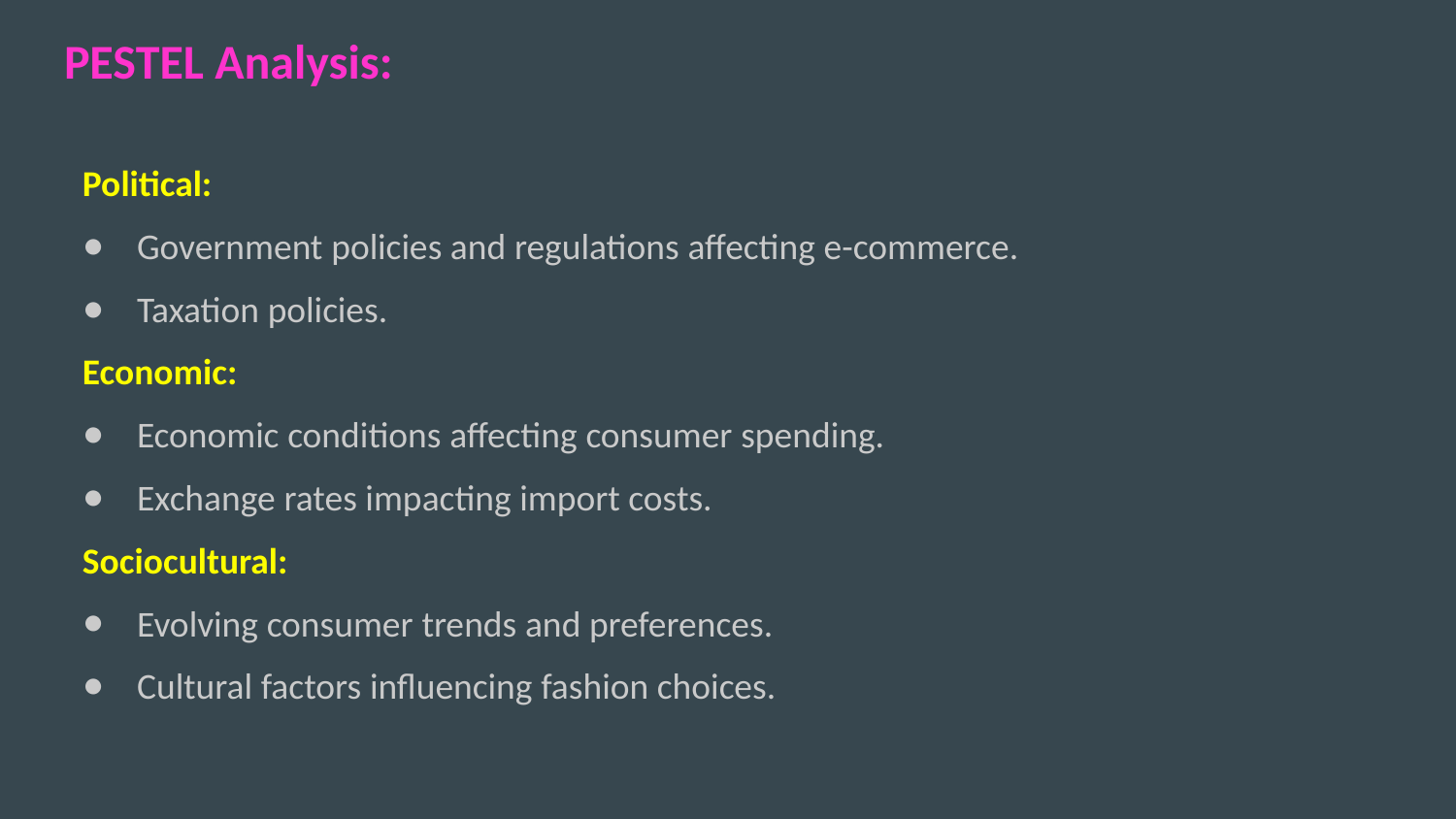

# PESTEL Analysis:
Political:
Government policies and regulations affecting e-commerce.
Taxation policies.
Economic:
Economic conditions affecting consumer spending.
Exchange rates impacting import costs.
Sociocultural:
Evolving consumer trends and preferences.
Cultural factors influencing fashion choices.